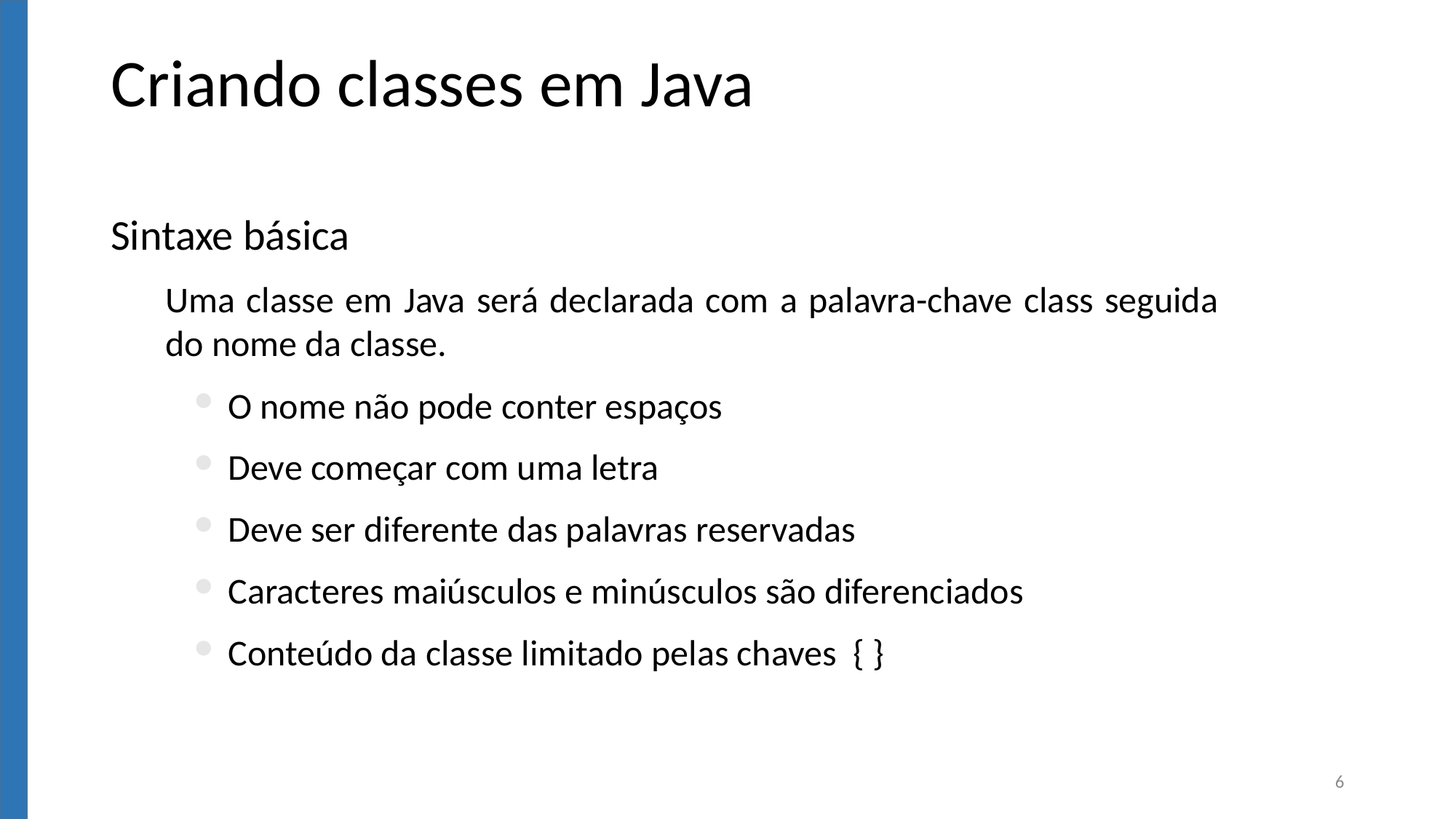

Criando classes em Java
Sintaxe básica
Uma classe em Java será declarada com a palavra-chave class seguida do nome da classe.
 O nome não pode conter espaços
 Deve começar com uma letra
 Deve ser diferente das palavras reservadas
 Caracteres maiúsculos e minúsculos são diferenciados
 Conteúdo da classe limitado pelas chaves  { }

6